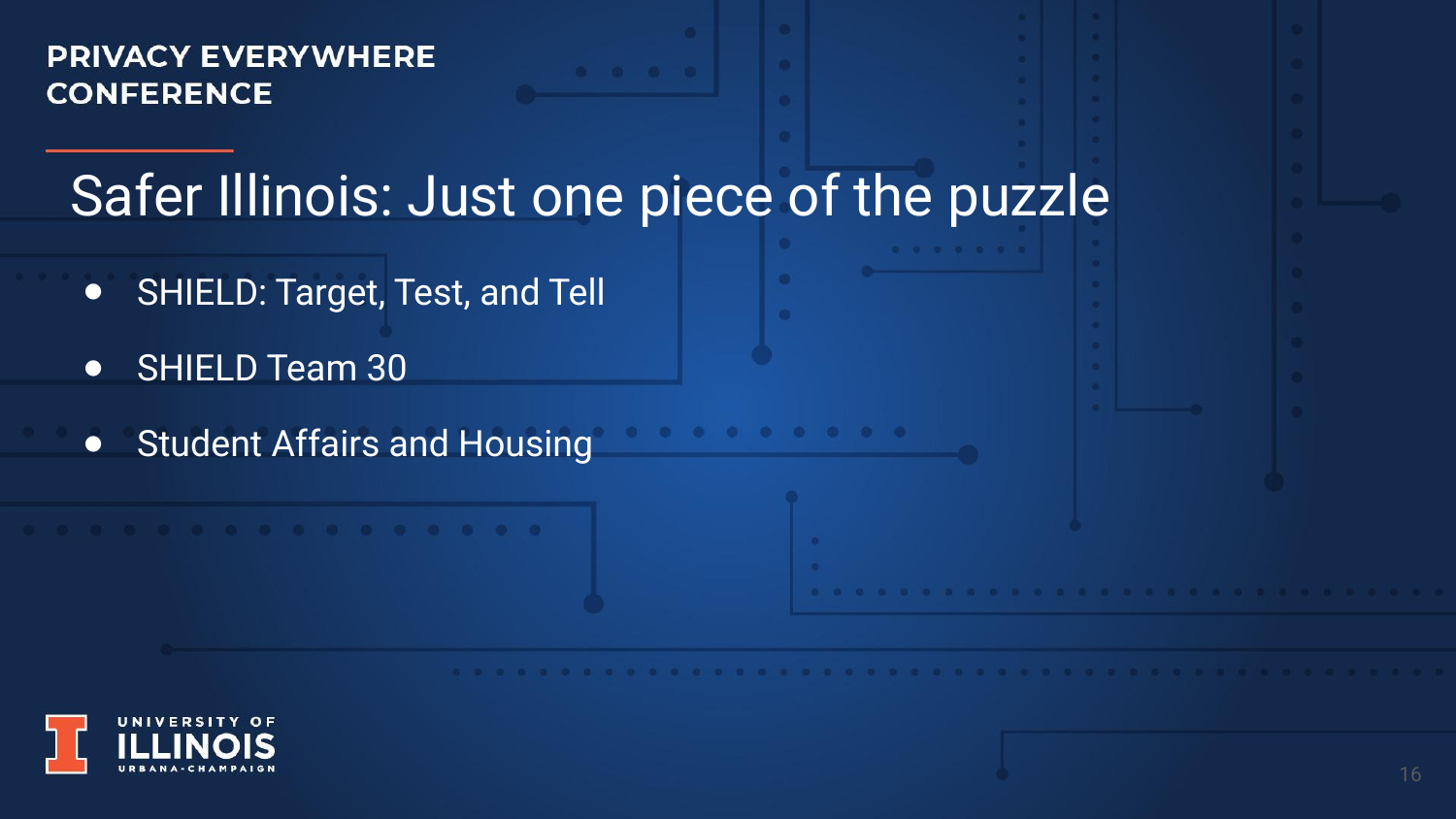

# Safer Illinois: Just one piece of the puzzle
SHIELD: Target, Test, and Tell
SHIELD Team 30
Student Affairs and Housing
16